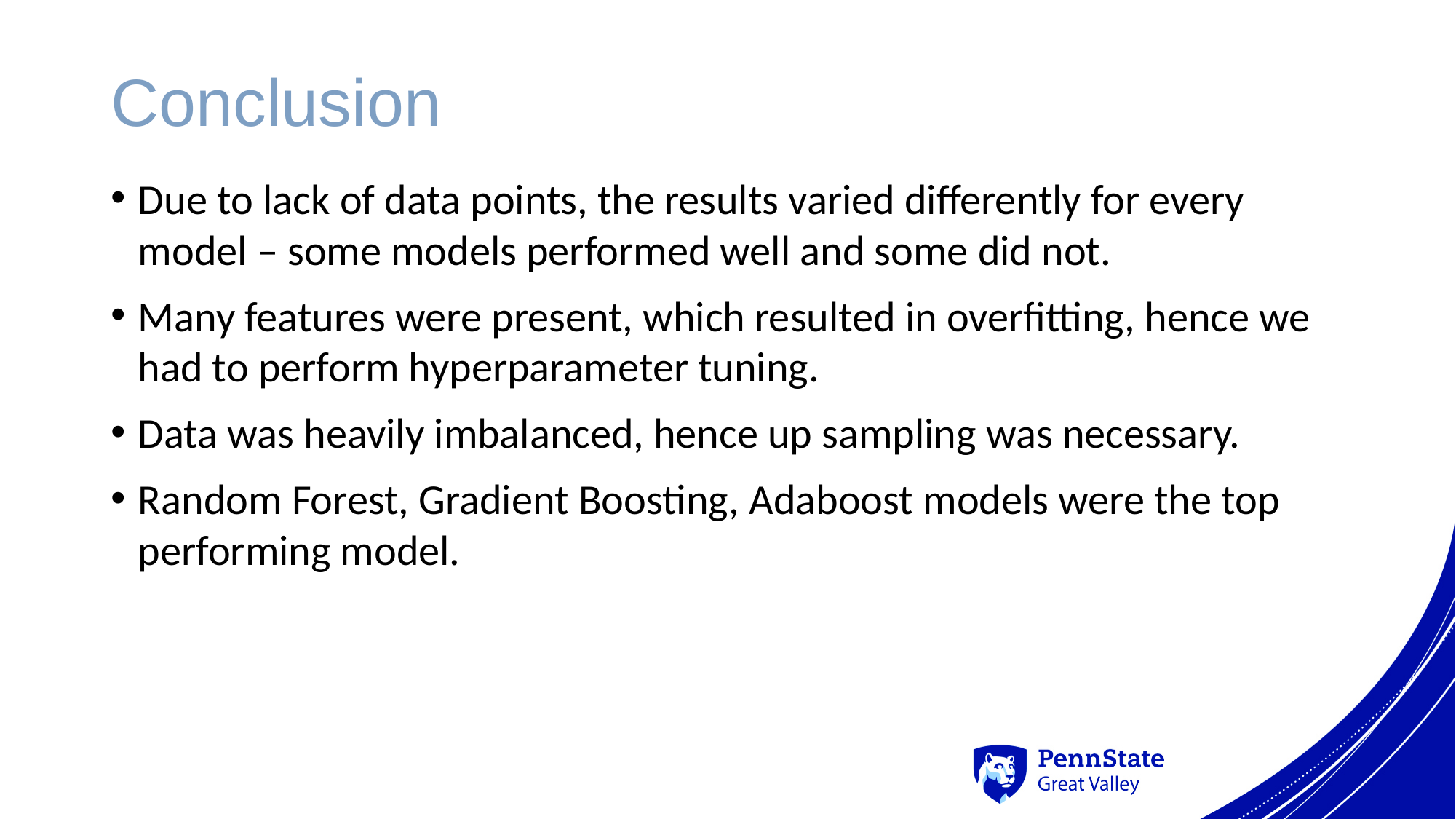

# Conclusion
Due to lack of data points, the results varied differently for every model – some models performed well and some did not.
Many features were present, which resulted in overfitting, hence we had to perform hyperparameter tuning.
Data was heavily imbalanced, hence up sampling was necessary.
Random Forest, Gradient Boosting, Adaboost models were the top performing model.